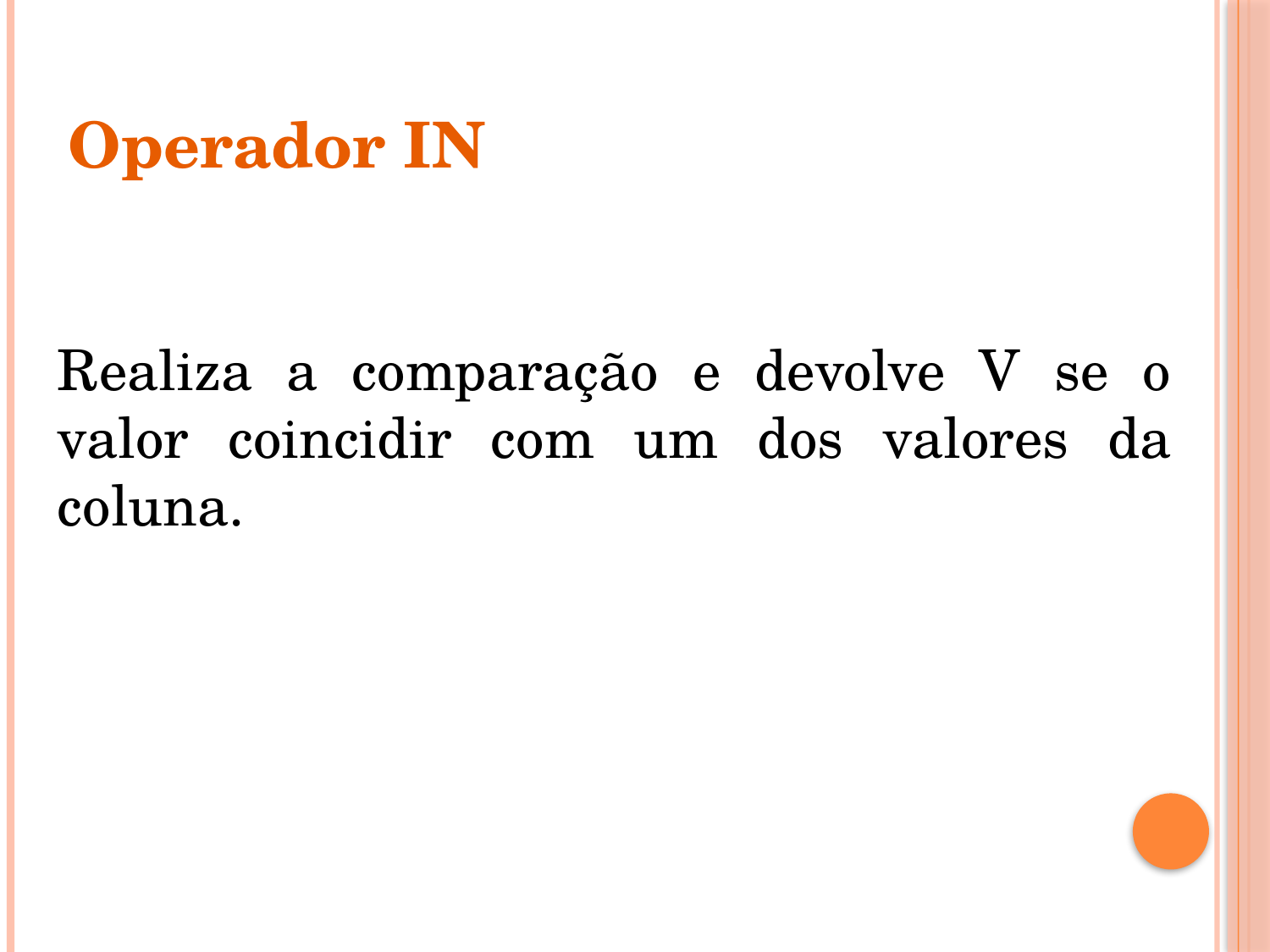

Operador IN
Realiza a comparação e devolve V se o valor coincidir com um dos valores da coluna.